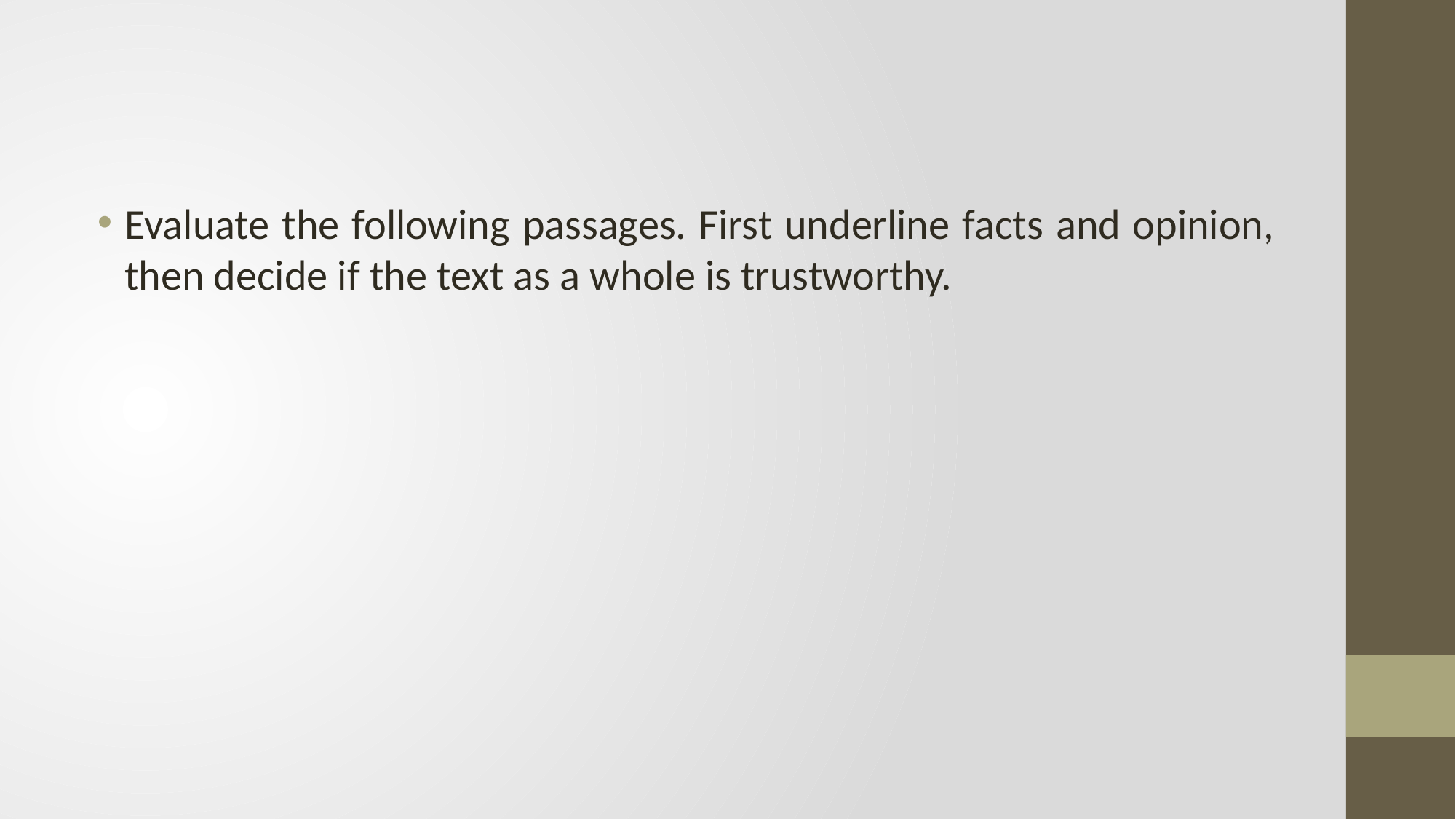

#
Evaluate the following passages. First underline facts and opinion, then decide if the text as a whole is trustworthy.